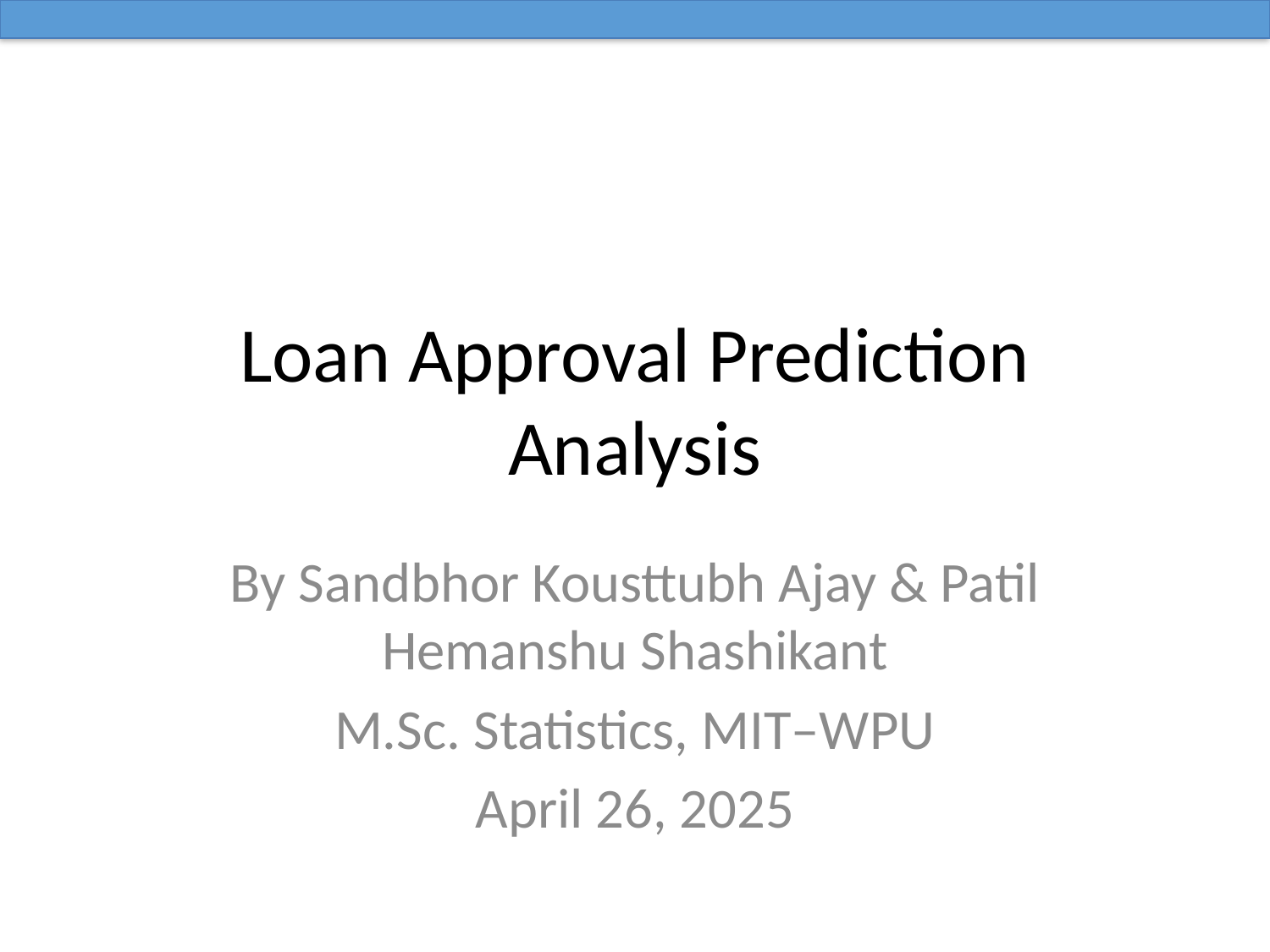

# Loan Approval Prediction Analysis
By Sandbhor Kousttubh Ajay & Patil Hemanshu Shashikant
M.Sc. Statistics, MIT–WPU
April 26, 2025